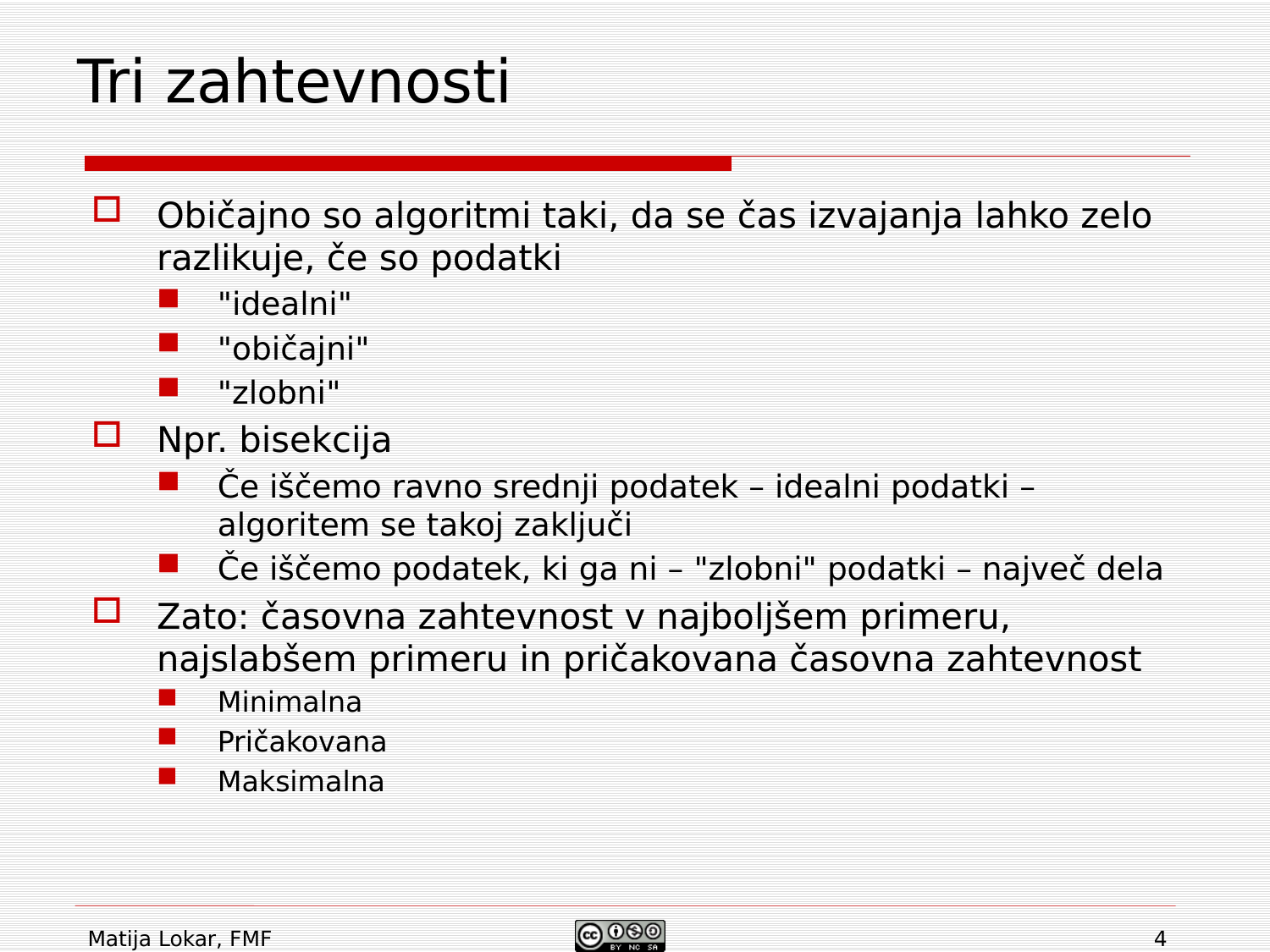

# Tri zahtevnosti
Običajno so algoritmi taki, da se čas izvajanja lahko zelo razlikuje, če so podatki
"idealni"
"običajni"
"zlobni"
Npr. bisekcija
Če iščemo ravno srednji podatek – idealni podatki – algoritem se takoj zaključi
Če iščemo podatek, ki ga ni – "zlobni" podatki – največ dela
Zato: časovna zahtevnost v najboljšem primeru, najslabšem primeru in pričakovana časovna zahtevnost
Minimalna
Pričakovana
Maksimalna

Matija Lokar, FMF
4